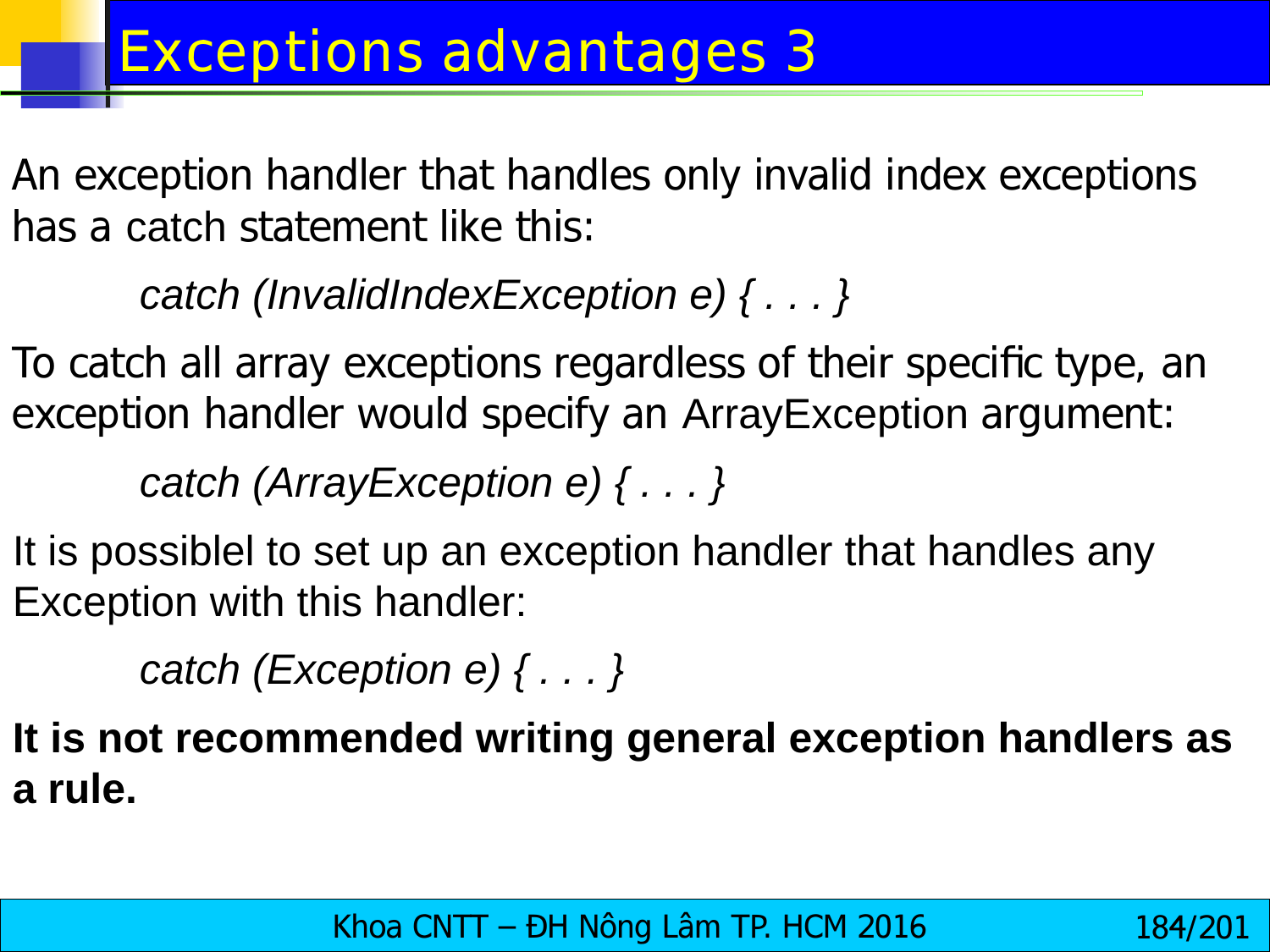

# Exceptions advantages 3
An exception handler that handles only invalid index exceptions has a catch statement like this:
 	catch (InvalidIndexException e) { . . . }
To catch all array exceptions regardless of their specific type, an exception handler would specify an ArrayException argument:
	catch (ArrayException e) { . . . }
It is possiblel to set up an exception handler that handles any Exception with this handler:
	catch (Exception e) { . . . }
It is not recommended writing general exception handlers as a rule.